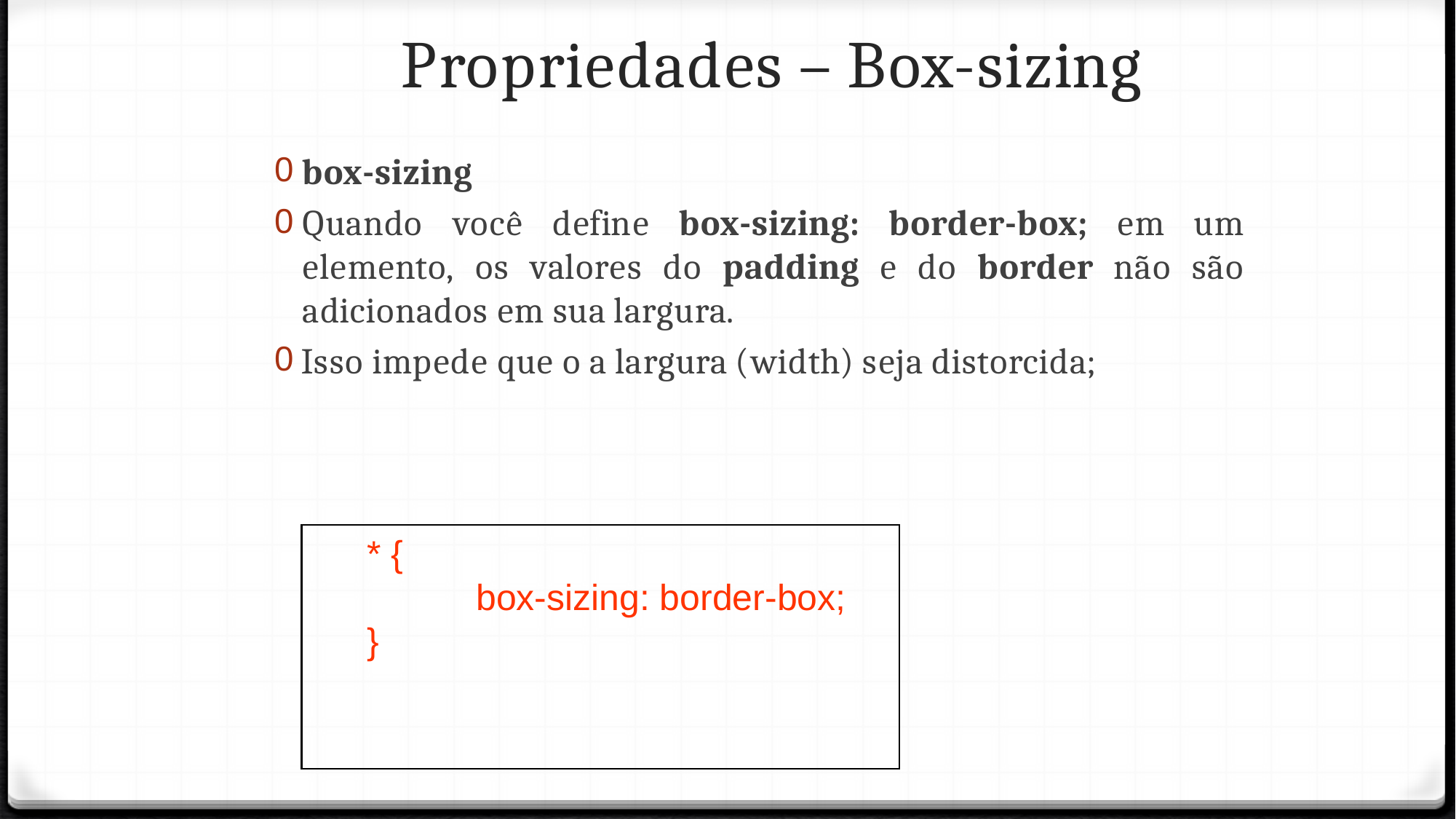

Propriedades – Box-sizing
box-sizing
Quando você define box-sizing: border-box; em um elemento, os valores do padding e do border não são adicionados em sua largura.
Isso impede que o a largura (width) seja distorcida;
* {
	box-sizing: border-box;
}